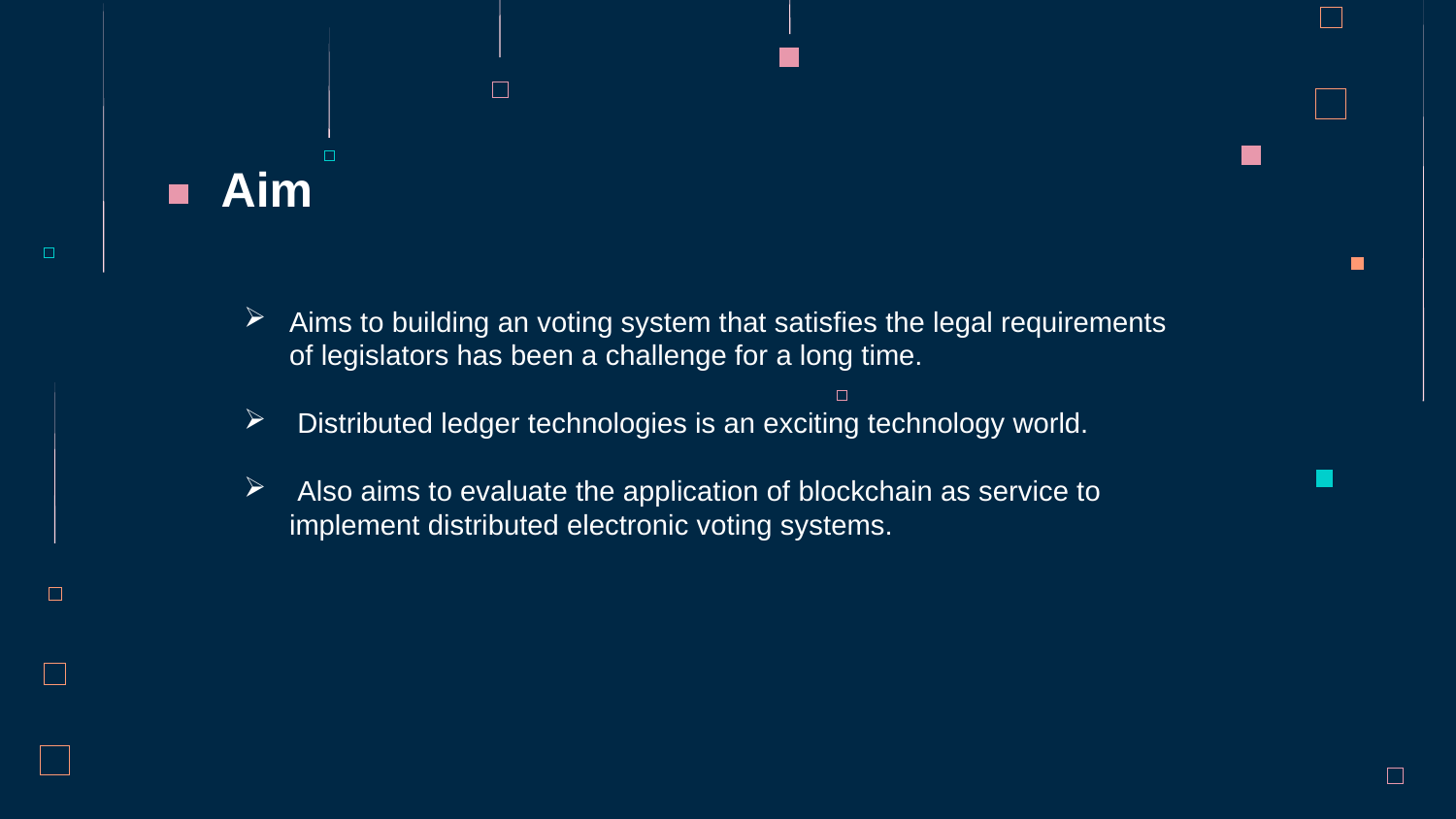

Aim
Aims to building an voting system that satisfies the legal requirements of legislators has been a challenge for a long time.

 Distributed ledger technologies is an exciting technology world.

 Also aims to evaluate the application of blockchain as service to implement distributed electronic voting systems.